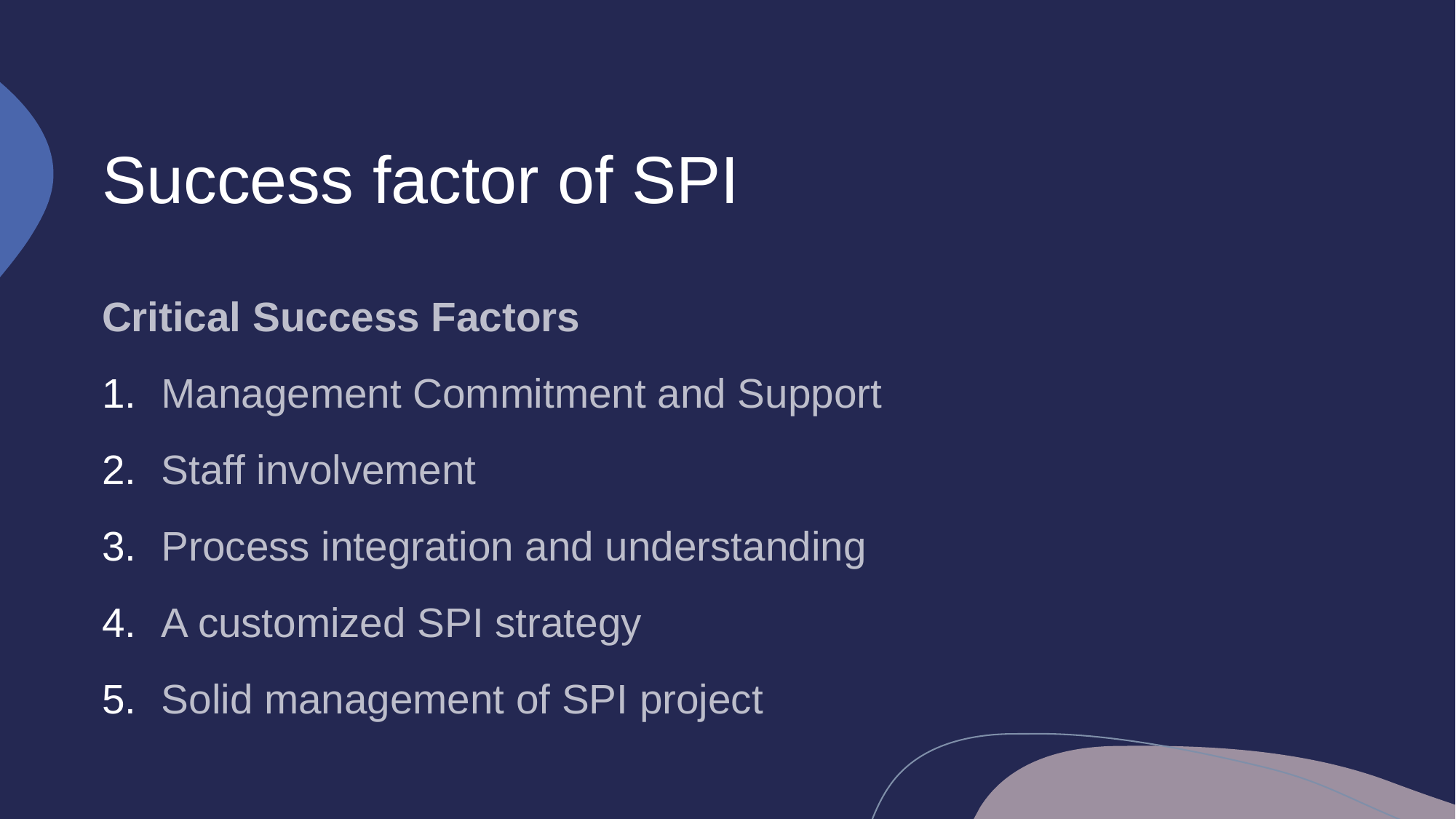

# Success factor of SPI
Critical Success Factors
Management Commitment and Support
Staff involvement
Process integration and understanding
A customized SPI strategy
Solid management of SPI project